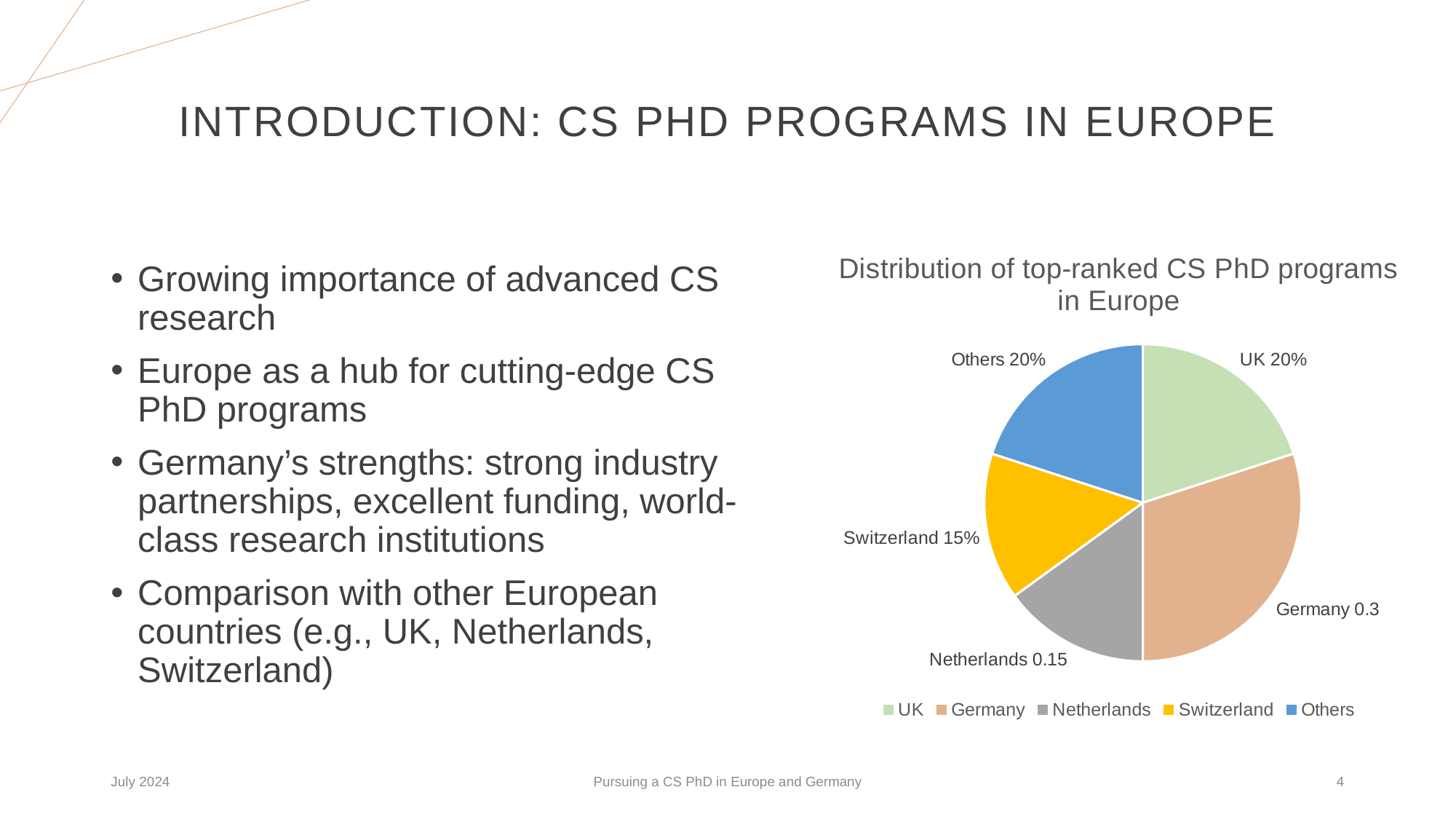

# Introduction: CS PhD Programs in Europe

### Chart: Distribution of top-ranked CS PhD programs in Europe

| Category |  |
|---|---|
| UK | 0.2 |
| Germany | 0.3 |
| Netherlands | 0.15 |
| Switzerland | 0.15 |
| Others | 0.2 |
Growing importance of advanced CS research
Europe as a hub for cutting-edge CS PhD programs
Germany’s strengths: strong industry partnerships, excellent funding, world-class research institutions
Comparison with other European countries (e.g., UK, Netherlands, Switzerland)
July 2024
Pursuing a CS PhD in Europe and Germany
4